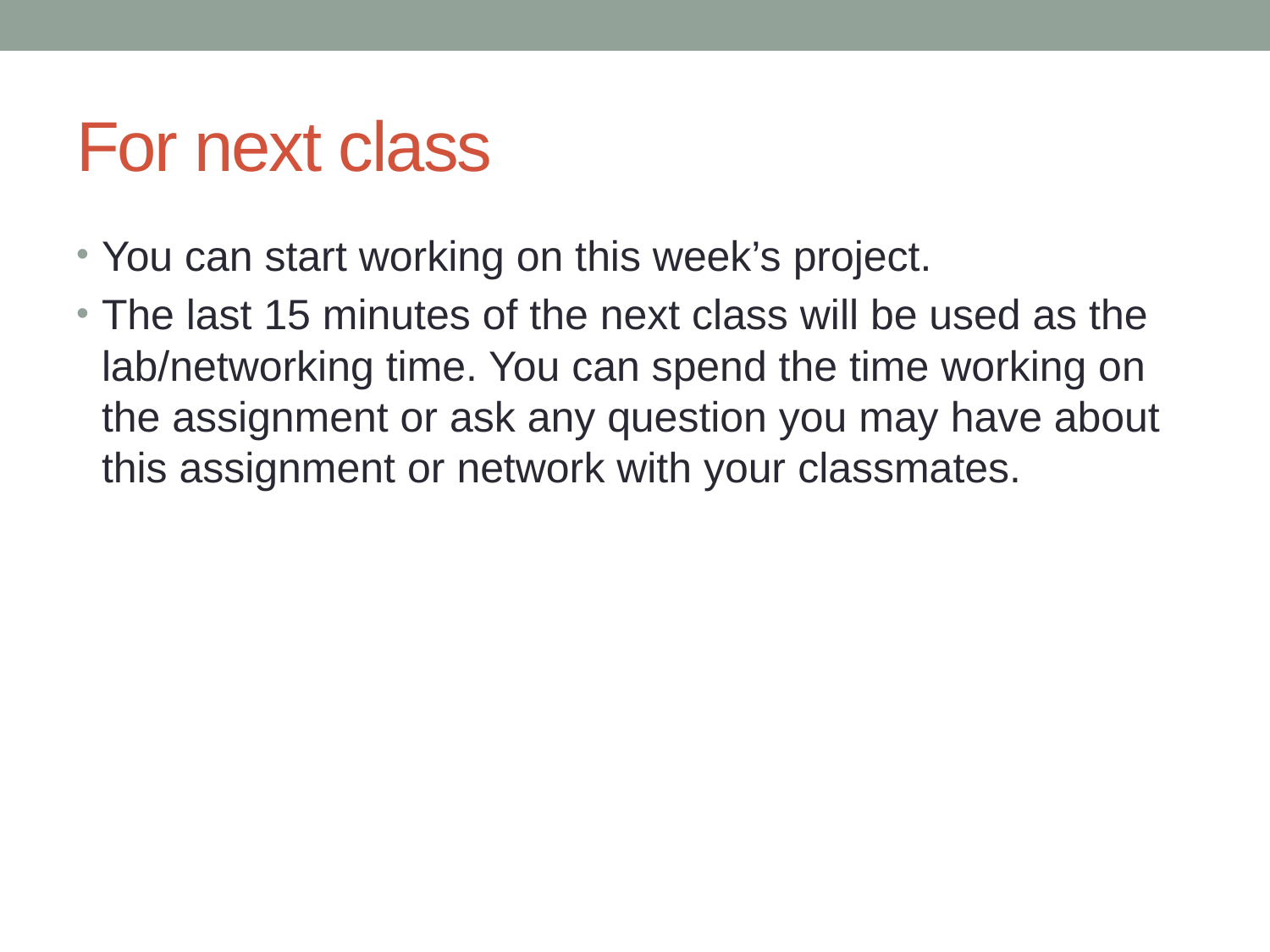

# For next class
You can start working on this week’s project.
The last 15 minutes of the next class will be used as the lab/networking time. You can spend the time working on the assignment or ask any question you may have about this assignment or network with your classmates.